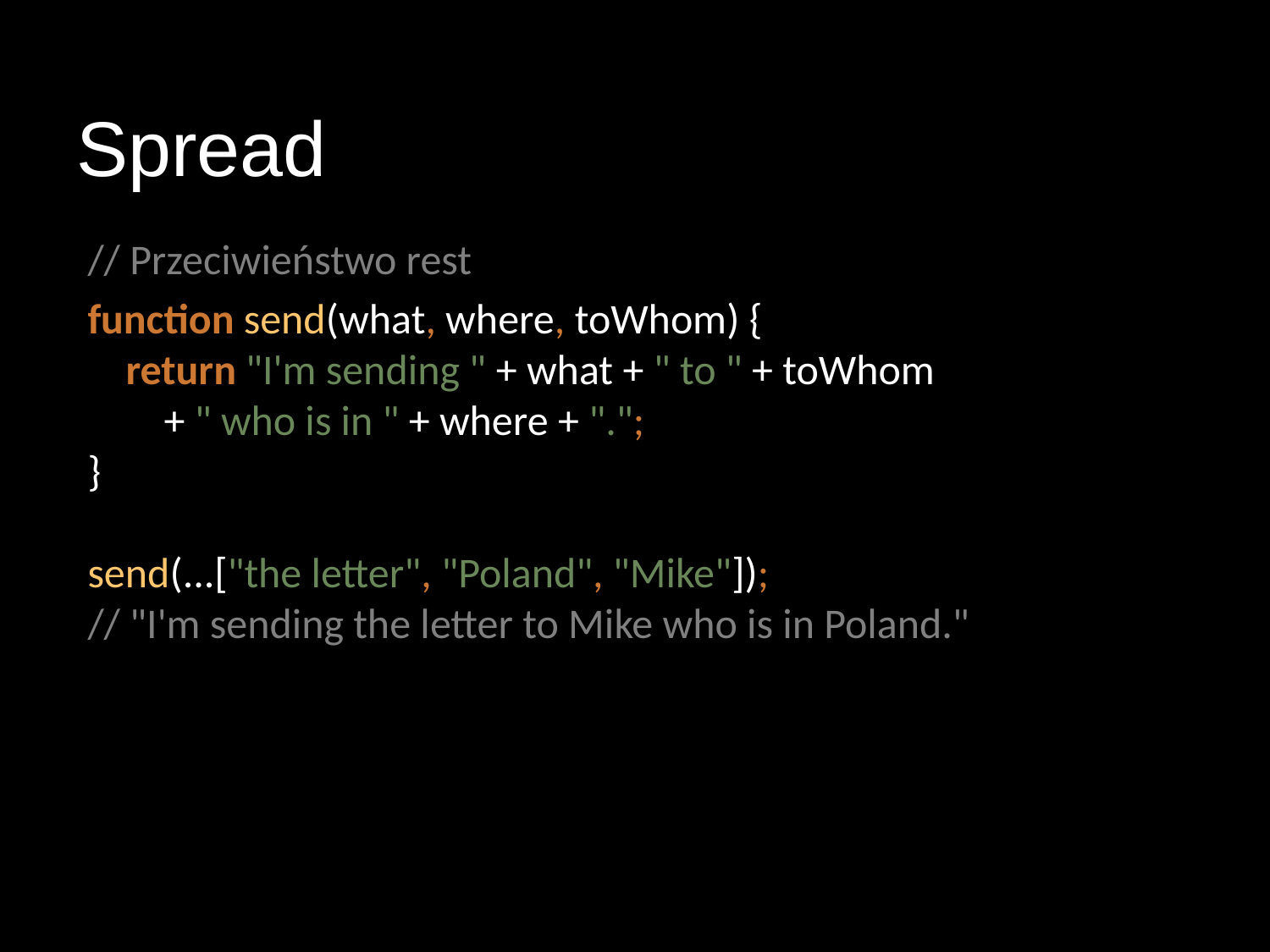

# Spread
// Przeciwieństwo rest
function send(what, where, toWhom) {
    return "I'm sending " + what + " to " + toWhom
        + " who is in " + where + ".";
}
send(...["the letter", "Poland", "Mike"]);
// "I'm sending the letter to Mike who is in Poland."